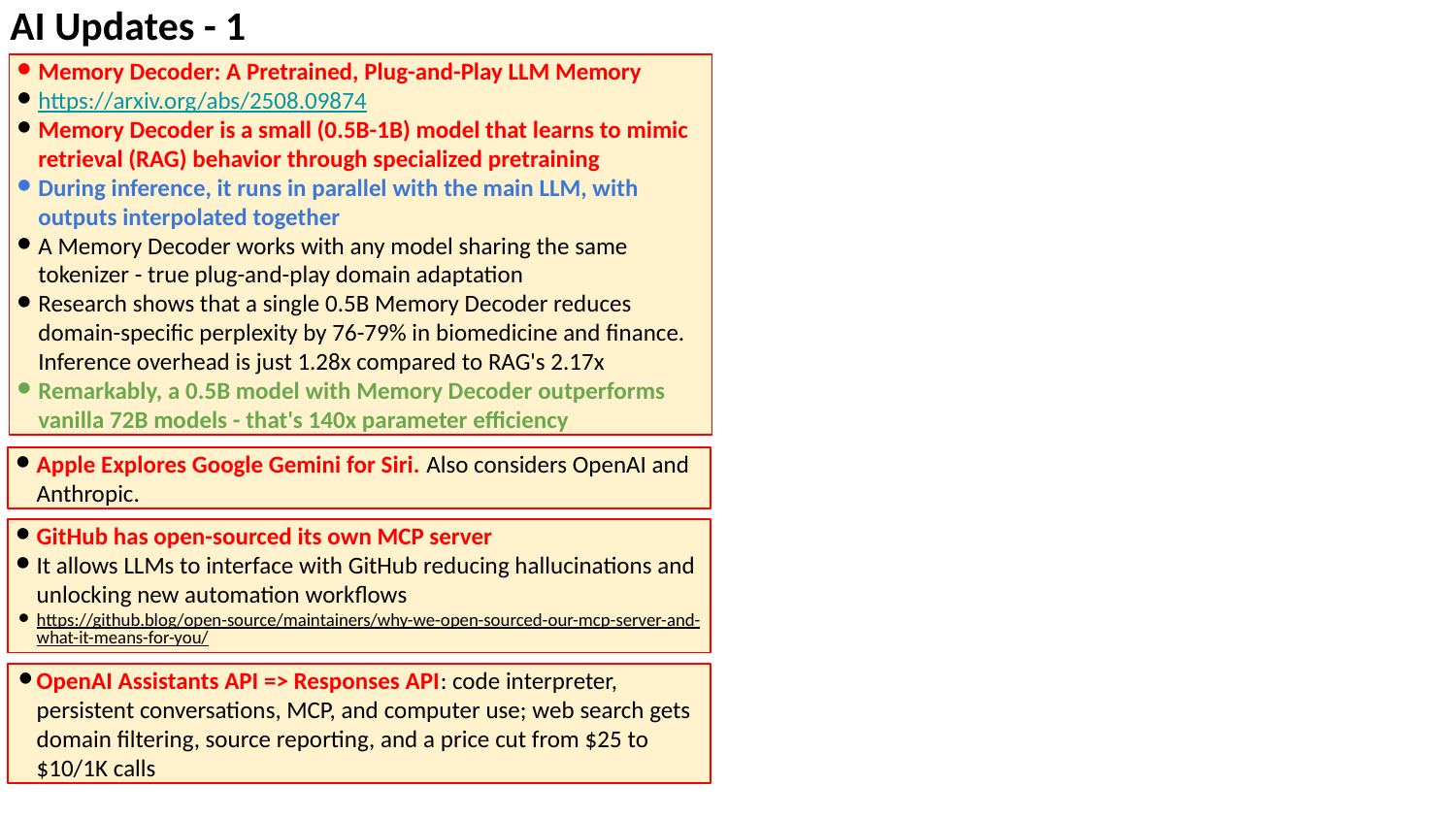

AI Updates - 1
Memory Decoder: A Pretrained, Plug-and-Play LLM Memory
https://arxiv.org/abs/2508.09874
Memory Decoder is a small (0.5B-1B) model that learns to mimic retrieval (RAG) behavior through specialized pretraining
During inference, it runs in parallel with the main LLM, with outputs interpolated together
A Memory Decoder works with any model sharing the same tokenizer - true plug-and-play domain adaptation
Research shows that a single 0.5B Memory Decoder reduces domain-specific perplexity by 76-79% in biomedicine and finance. Inference overhead is just 1.28x compared to RAG's 2.17x
Remarkably, a 0.5B model with Memory Decoder outperforms vanilla 72B models - that's 140x parameter efficiency
Apple Explores Google Gemini for Siri. Also considers OpenAI and Anthropic.
GitHub has open-sourced its own MCP server
It allows LLMs to interface with GitHub reducing hallucinations and unlocking new automation workflows
https://github.blog/open-source/maintainers/why-we-open-sourced-our-mcp-server-and-what-it-means-for-you/
OpenAI Assistants API => Responses API: code interpreter, persistent conversations, MCP, and computer use; web search gets domain filtering, source reporting, and a price cut from $25 to $10/1K calls